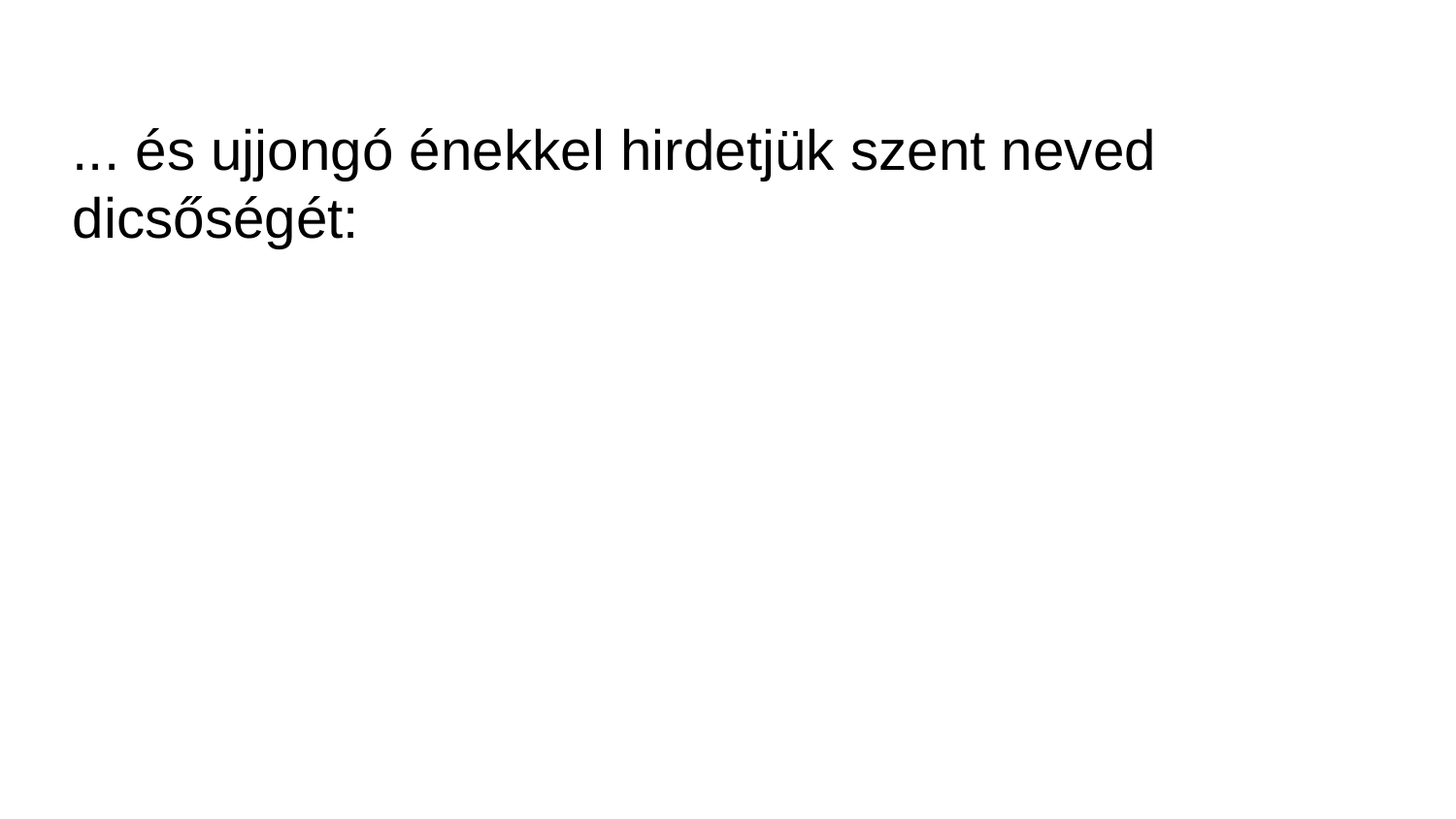

... és ujjongó énekkel hirdetjük szent neved dicsőségét: